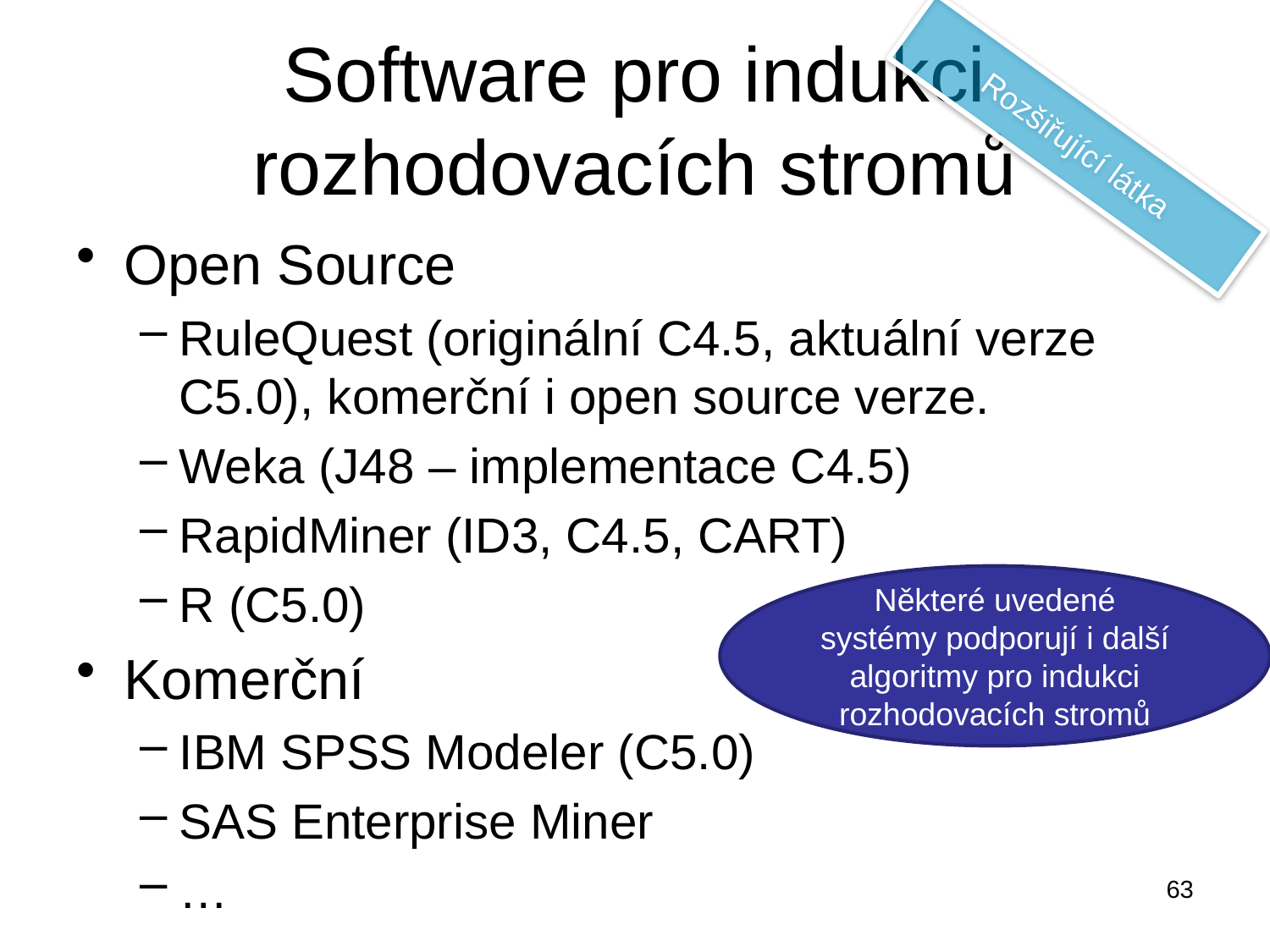

# Software pro indukci rozhodovacích stromů
Rozšiřující látka
Open Source
RuleQuest (originální C4.5, aktuální verze C5.0), komerční i open source verze.
Weka (J48 – implementace C4.5)
RapidMiner (ID3, C4.5, CART)
R (C5.0)
Komerční
IBM SPSS Modeler (C5.0)
SAS Enterprise Miner
…

Některé uvedené systémy podporují i další algoritmy pro indukci rozhodovacích stromů
63